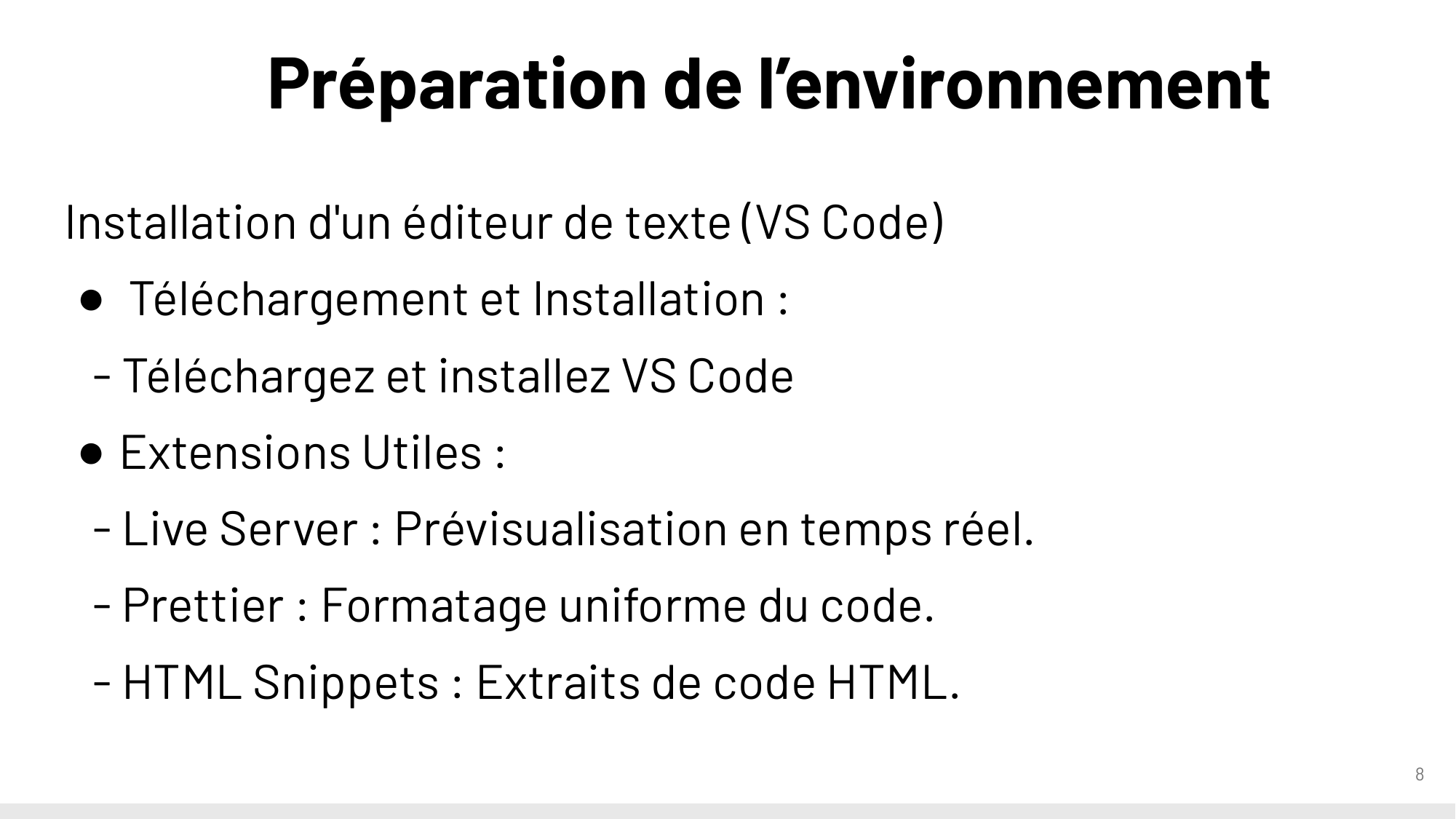

# Préparation de l’environnement
Installation d'un éditeur de texte (VS Code)
 Téléchargement et Installation :
   - Téléchargez et installez VS Code
Extensions Utiles :
   - Live Server : Prévisualisation en temps réel.
   - Prettier : Formatage uniforme du code.
   - HTML Snippets : Extraits de code HTML.

8